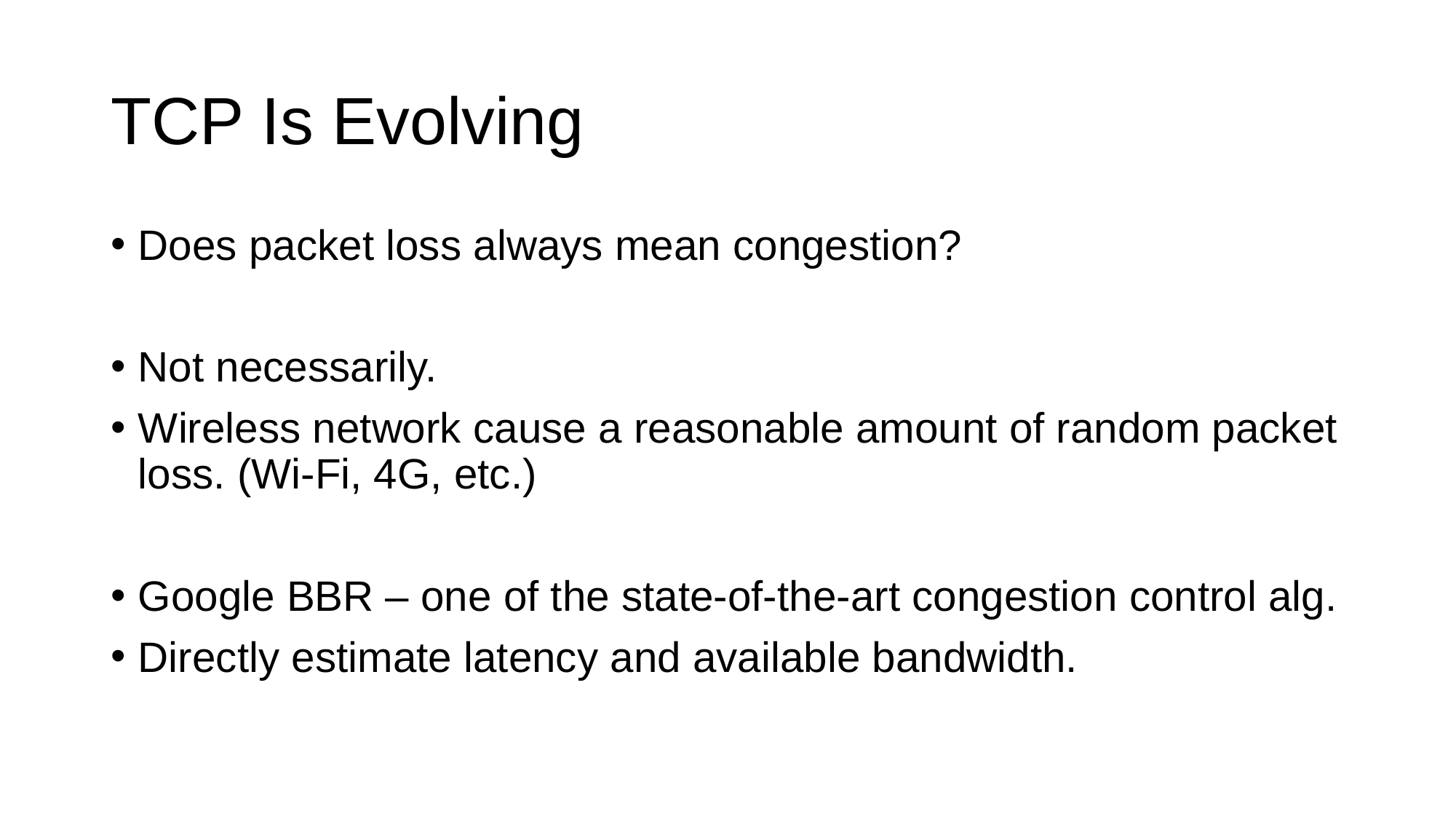

# TCP Is Evolving
Does packet loss always mean congestion?

Not necessarily.
Wireless network cause a reasonable amount of random packet loss. (Wi-Fi, 4G, etc.)

Google BBR – one of the state-of-the-art congestion control alg.
Directly estimate latency and available bandwidth.